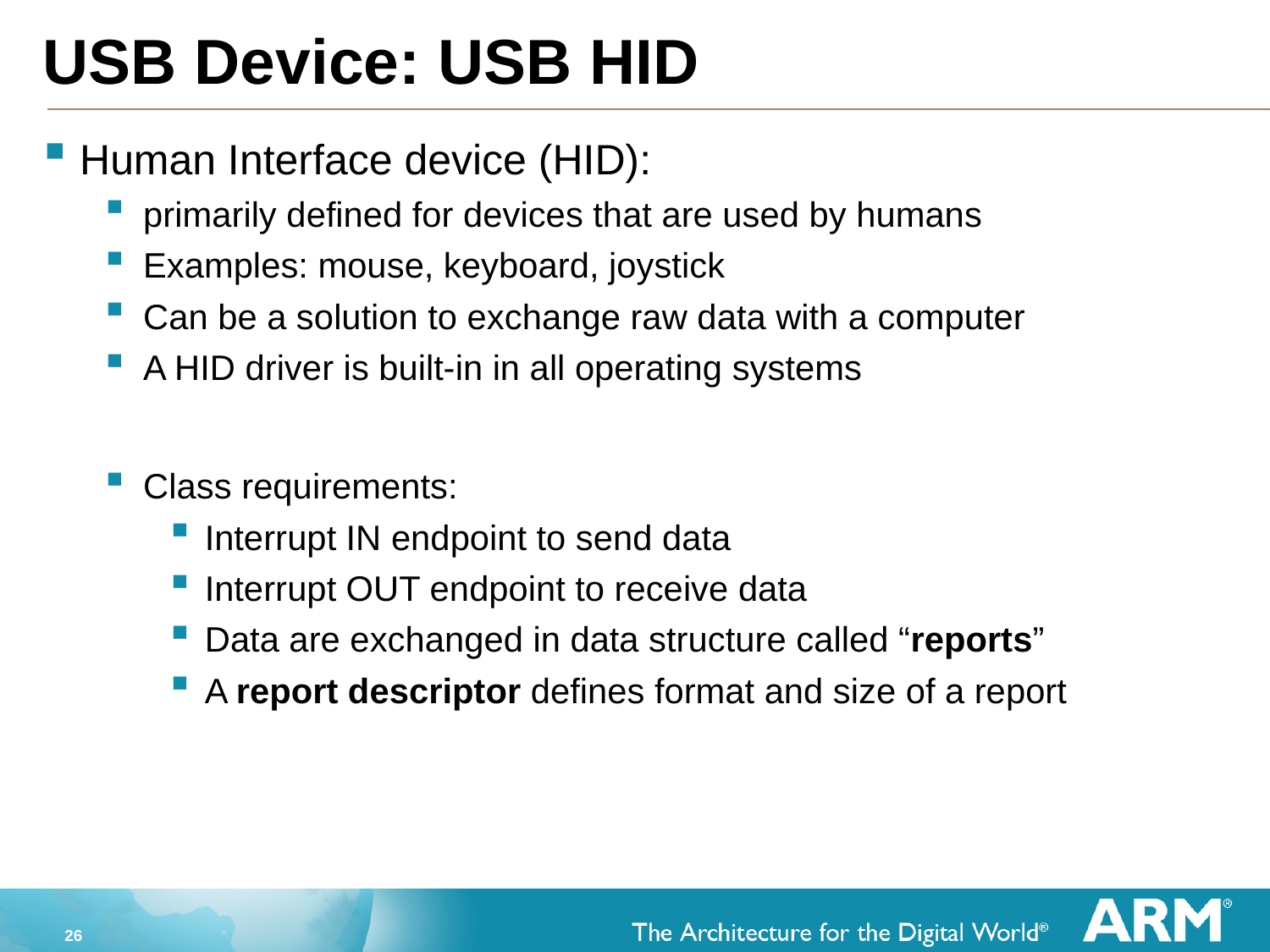

# USB Device: USB HID
Human Interface device (HID):
primarily defined for devices that are used by humans
Examples: mouse, keyboard, joystick
Can be a solution to exchange raw data with a computer
A HID driver is built-in in all operating systems

Class requirements:
Interrupt IN endpoint to send data
Interrupt OUT endpoint to receive data
Data are exchanged in data structure called “reports”
A report descriptor defines format and size of a report